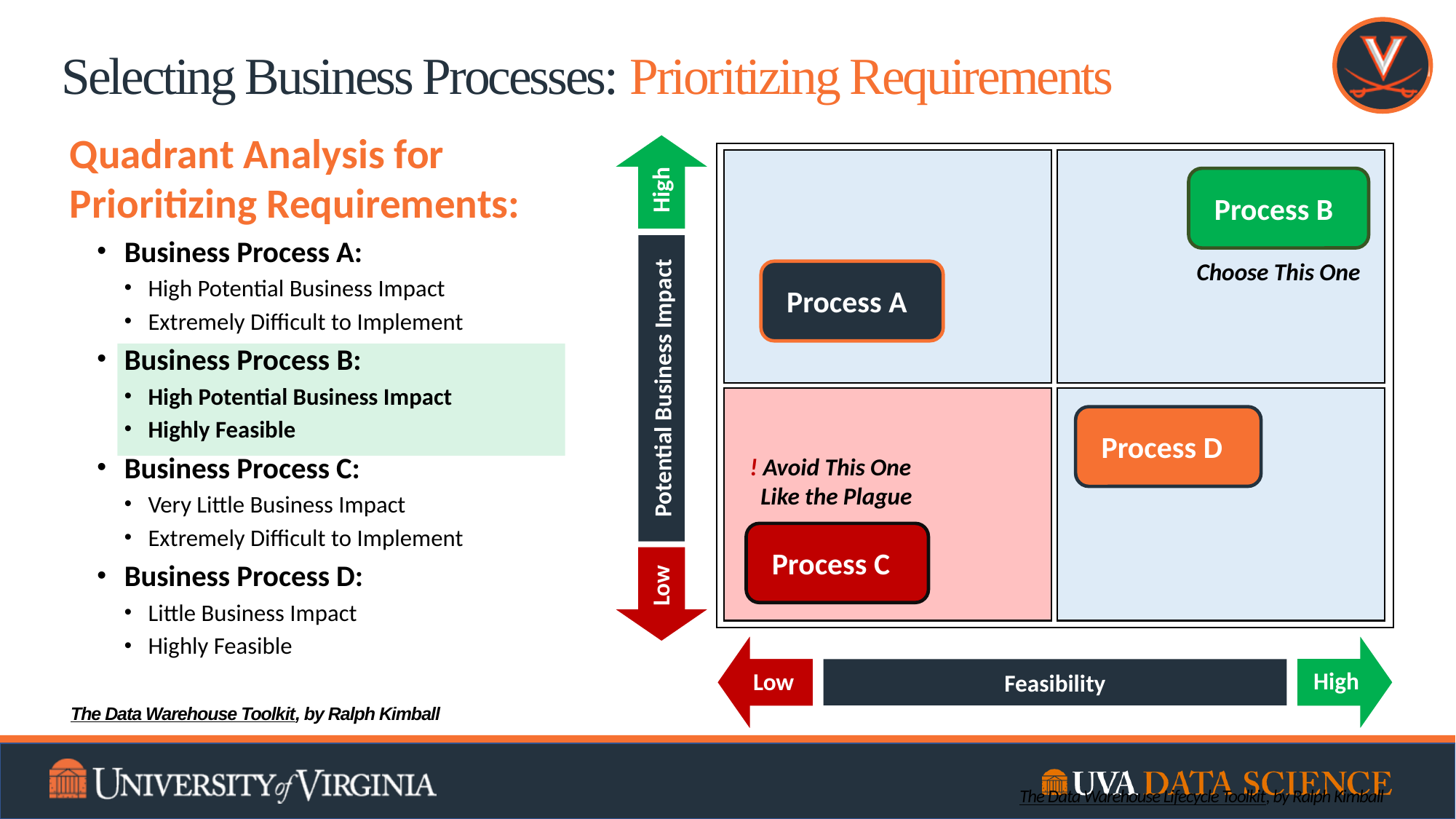

# Selecting Business Processes: Prioritizing Requirements
Quadrant Analysis for Prioritizing Requirements:
Business Process A:
High Potential Business Impact
Extremely Difficult to Implement
Business Process B:
High Potential Business Impact
Highly Feasible
Business Process C:
Very Little Business Impact
Extremely Difficult to Implement
Business Process D:
Little Business Impact
Highly Feasible
High
Potential Business Impact
Low

Process B
Choose This One
Process A

Process D
! Avoid This One
  Like the Plague
Process C
Low
High
Feasibility
The Data Warehouse Toolkit, by Ralph Kimball
The Data Warehouse Lifecycle Toolkit, by Ralph Kimball